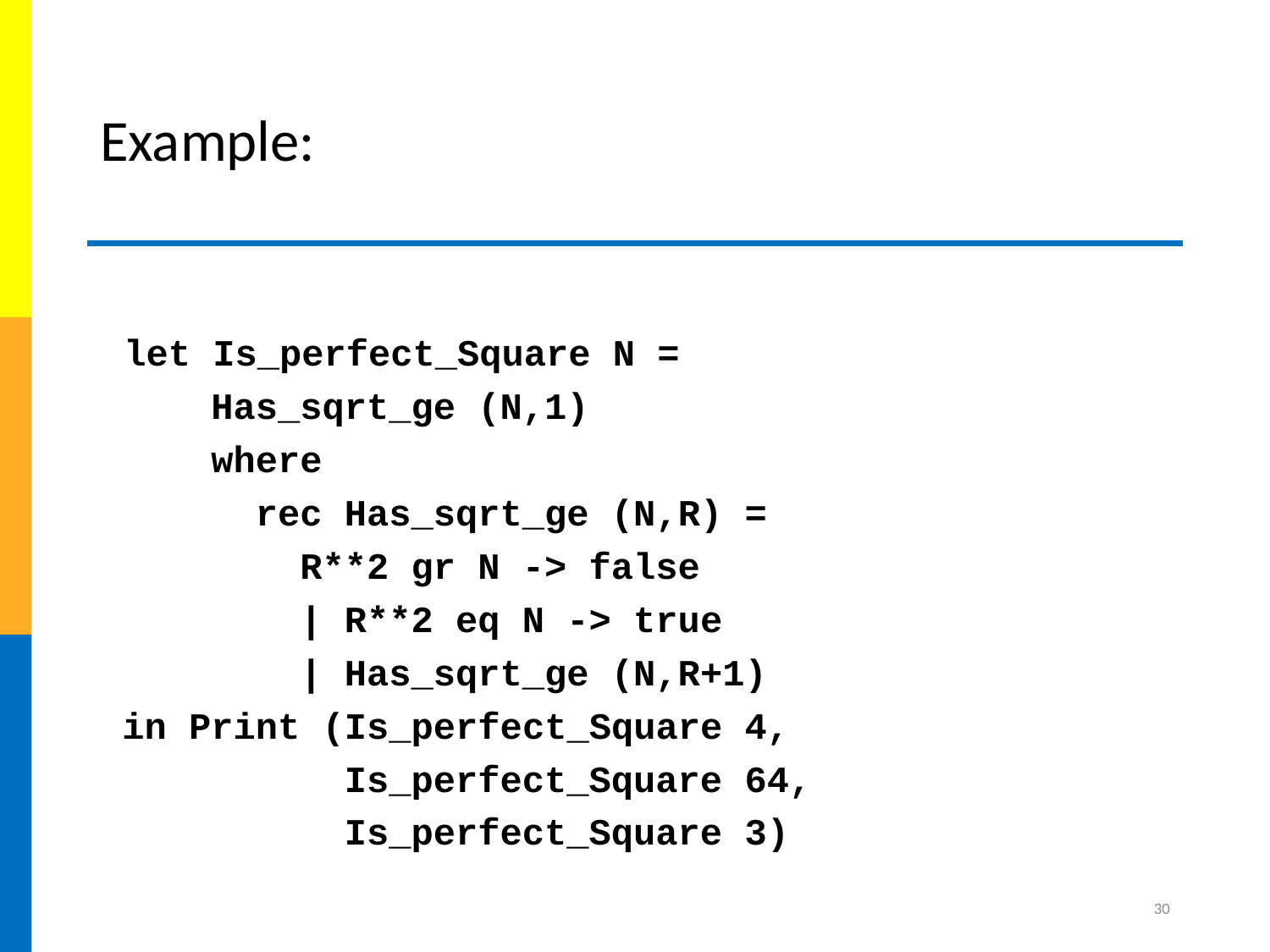

# Example:
 	let Is_perfect_Square N =
     Has_sqrt_ge (N,1)
     where
       rec Has_sqrt_ge (N,R) =
         R**2 gr N -> false
         | R**2 eq N -> true
         | Has_sqrt_ge (N,R+1)
 in Print (Is_perfect_Square 4,
           Is_perfect_Square 64,
           Is_perfect_Square 3)
30